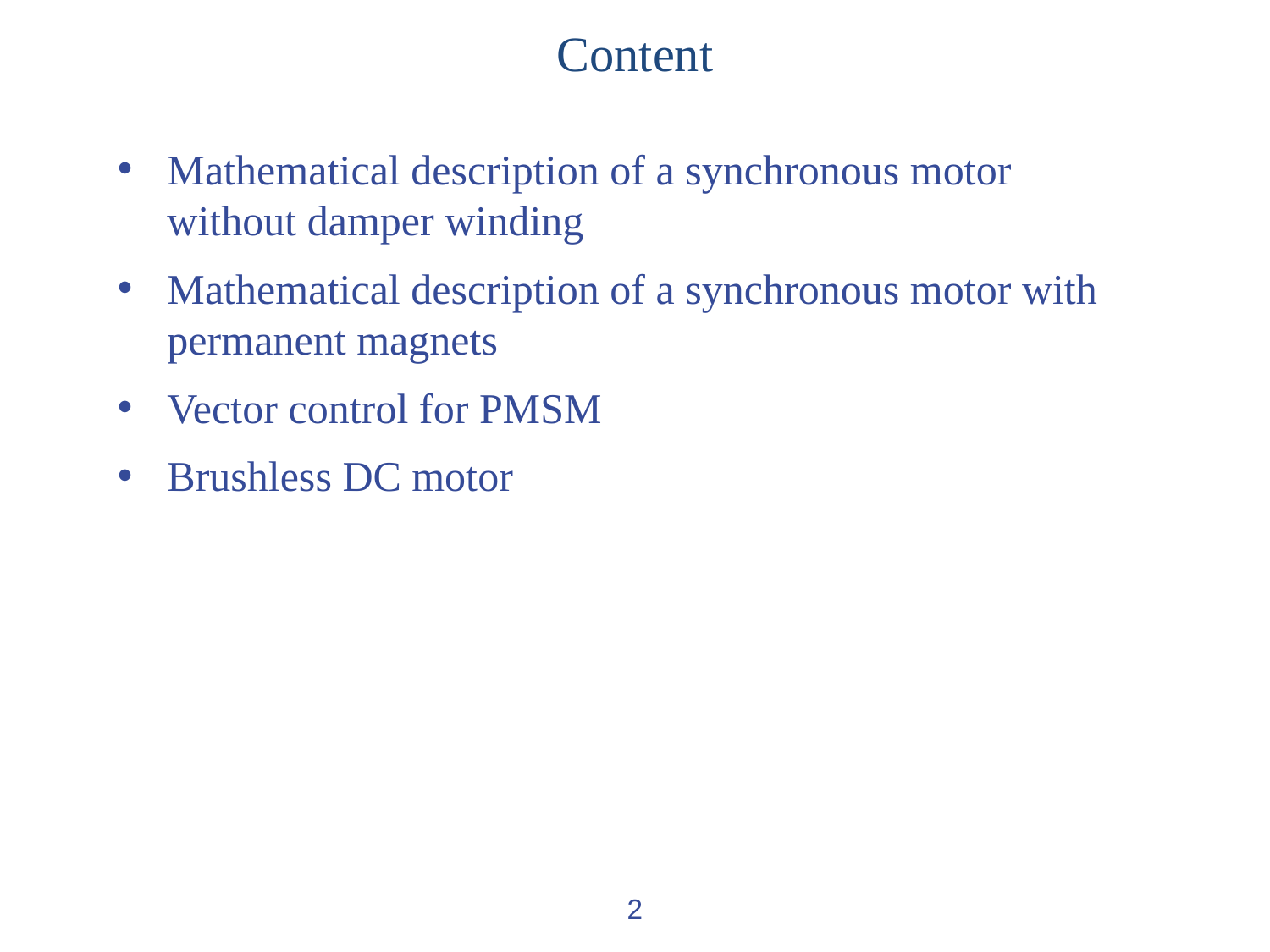

# Content
Mathematical description of a synchronous motor without damper winding
Mathematical description of a synchronous motor with permanent magnets
Vector control for PMSM
Brushless DC motor

2